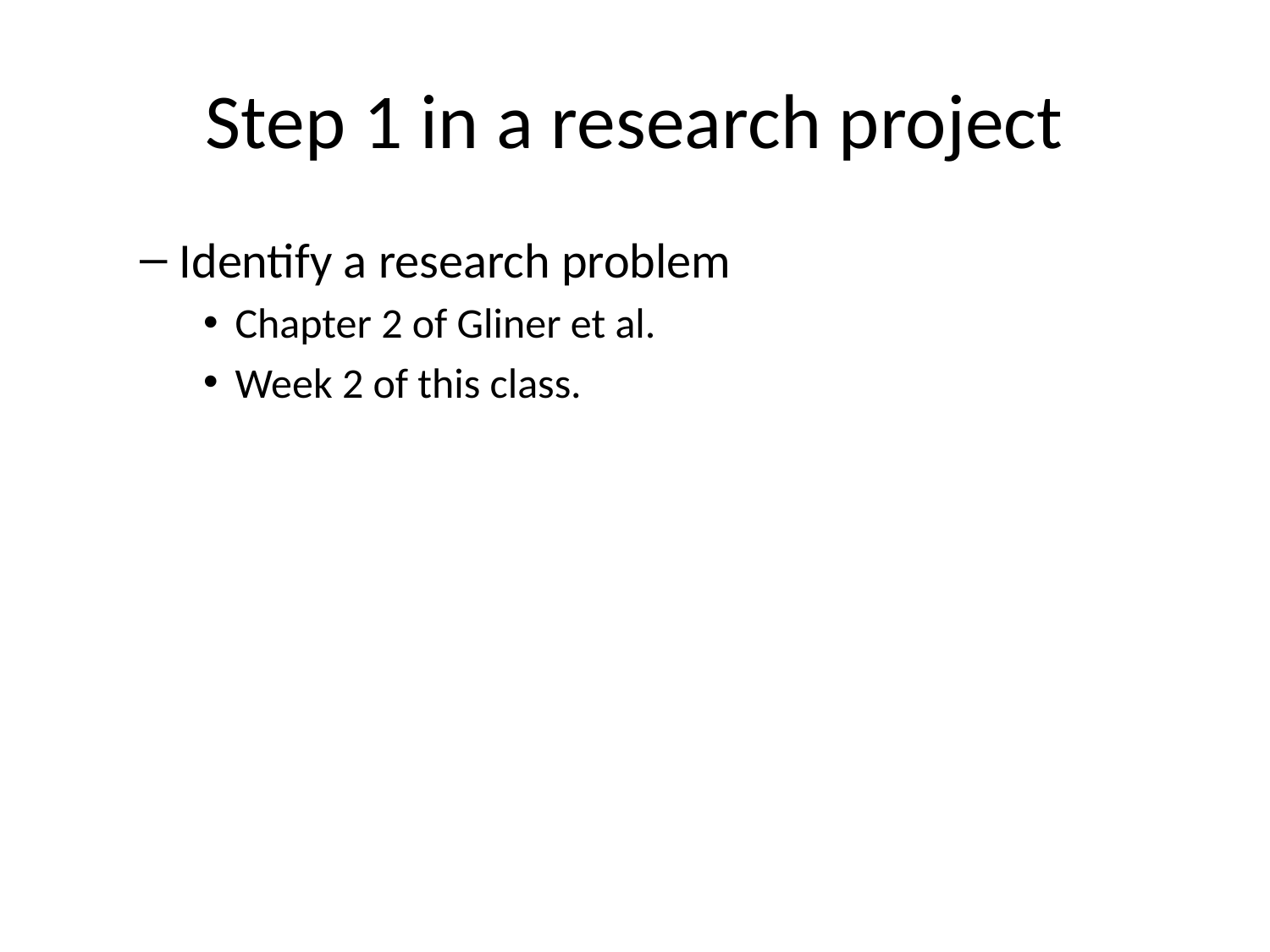

# Step 1 in a research project
Identify a research problem
Chapter 2 of Gliner et al.
Week 2 of this class.